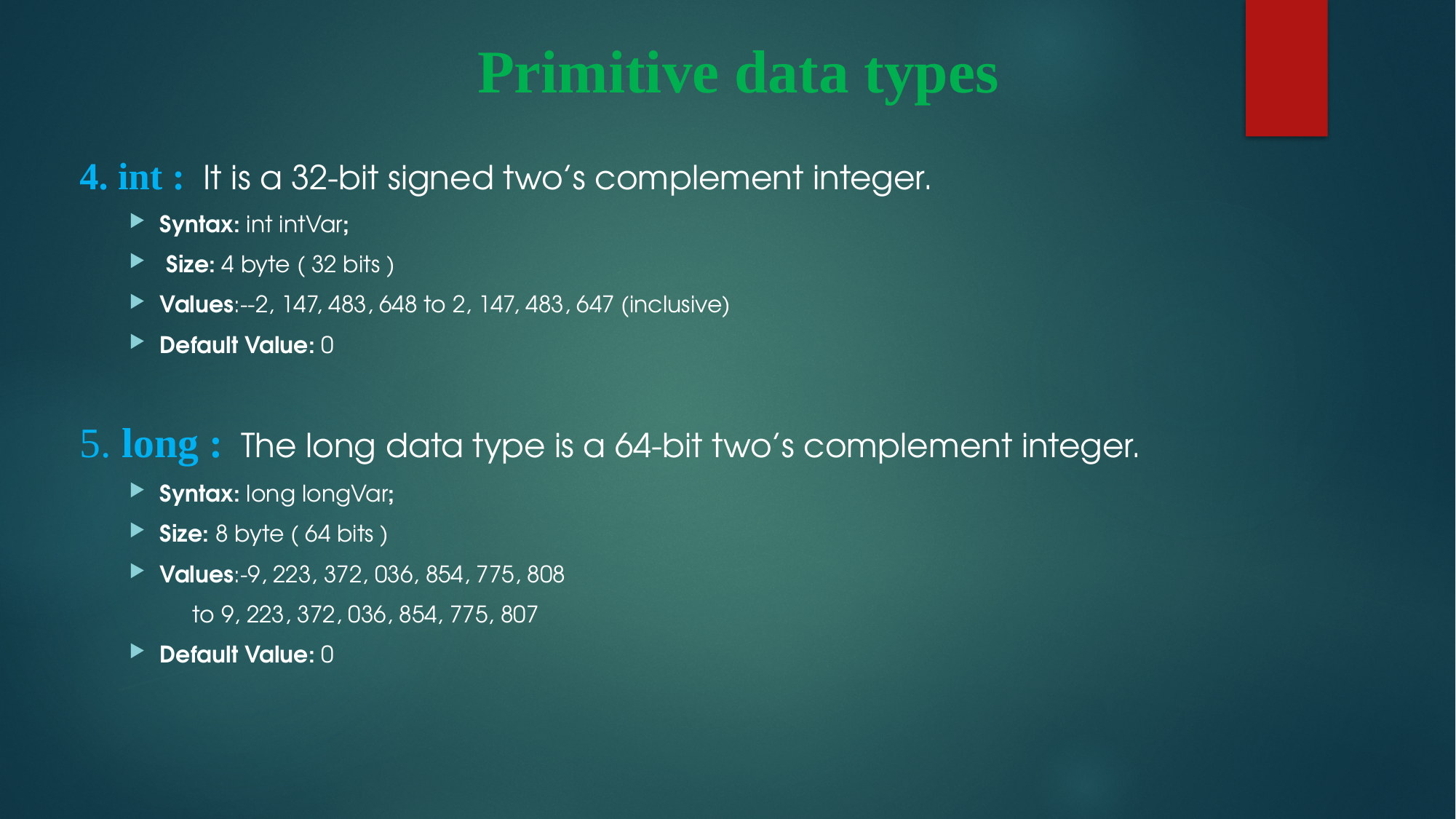

# Primitive data types
4. int :  It is a 32-bit signed two’s complement integer.
Syntax: int intVar;
 Size: 4 byte ( 32 bits )
Values:--2, 147, 483, 648 to 2, 147, 483, 647 (inclusive)
Default Value: 0

5. long :  The long data type is a 64-bit two’s complement integer.
Syntax: long longVar;
Size: 8 byte ( 64 bits )
Values:-9, 223, 372, 036, 854, 775, 808
          to 9, 223, 372, 036, 854, 775, 807
Default Value: 0